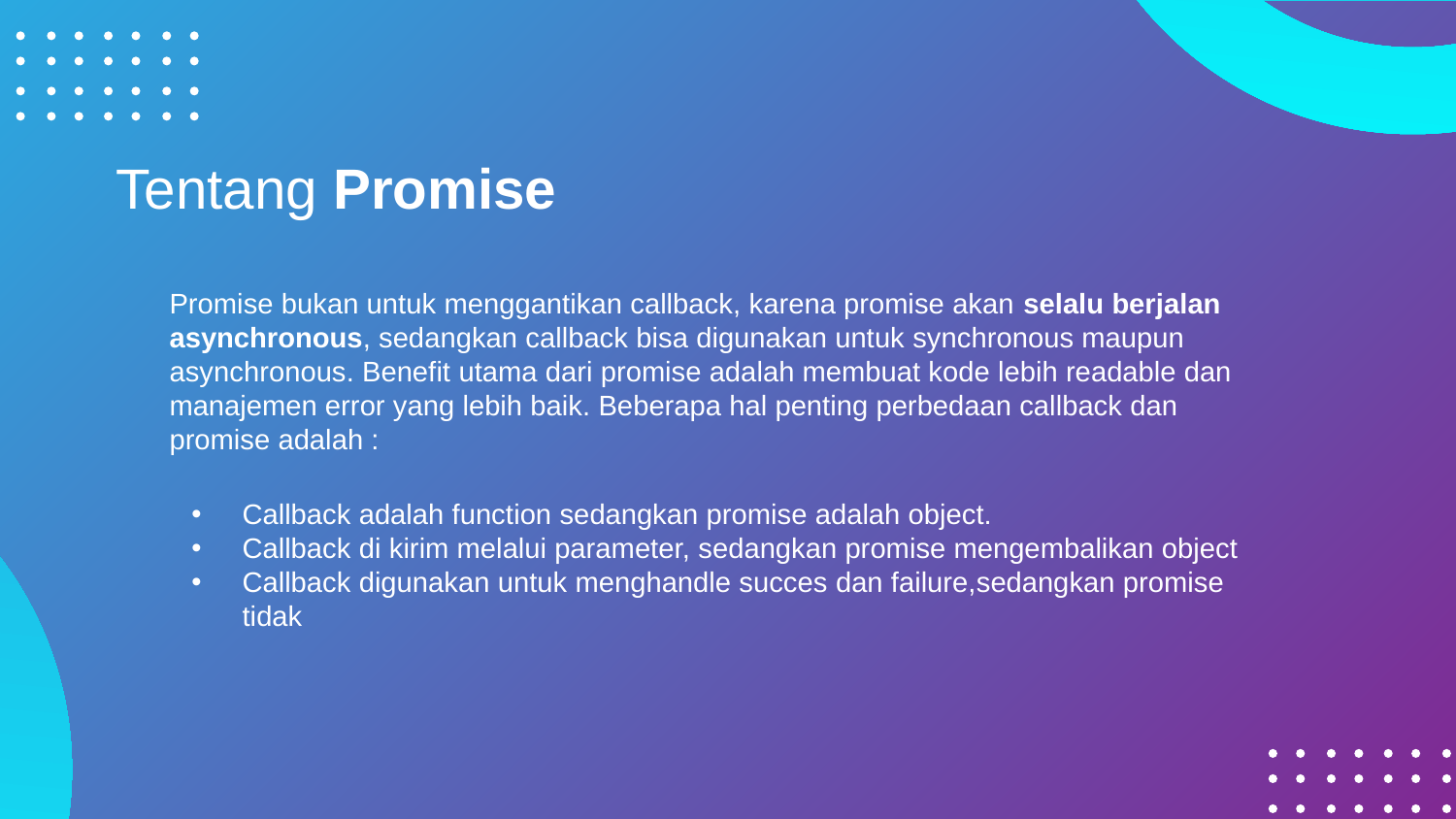

# Tentang Promise
Promise bukan untuk menggantikan callback, karena promise akan selalu berjalan asynchronous, sedangkan callback bisa digunakan untuk synchronous maupun asynchronous. Benefit utama dari promise adalah membuat kode lebih readable dan manajemen error yang lebih baik. Beberapa hal penting perbedaan callback dan promise adalah :
Callback adalah function sedangkan promise adalah object.
Callback di kirim melalui parameter, sedangkan promise mengembalikan object
Callback digunakan untuk menghandle succes dan failure,sedangkan promise tidak